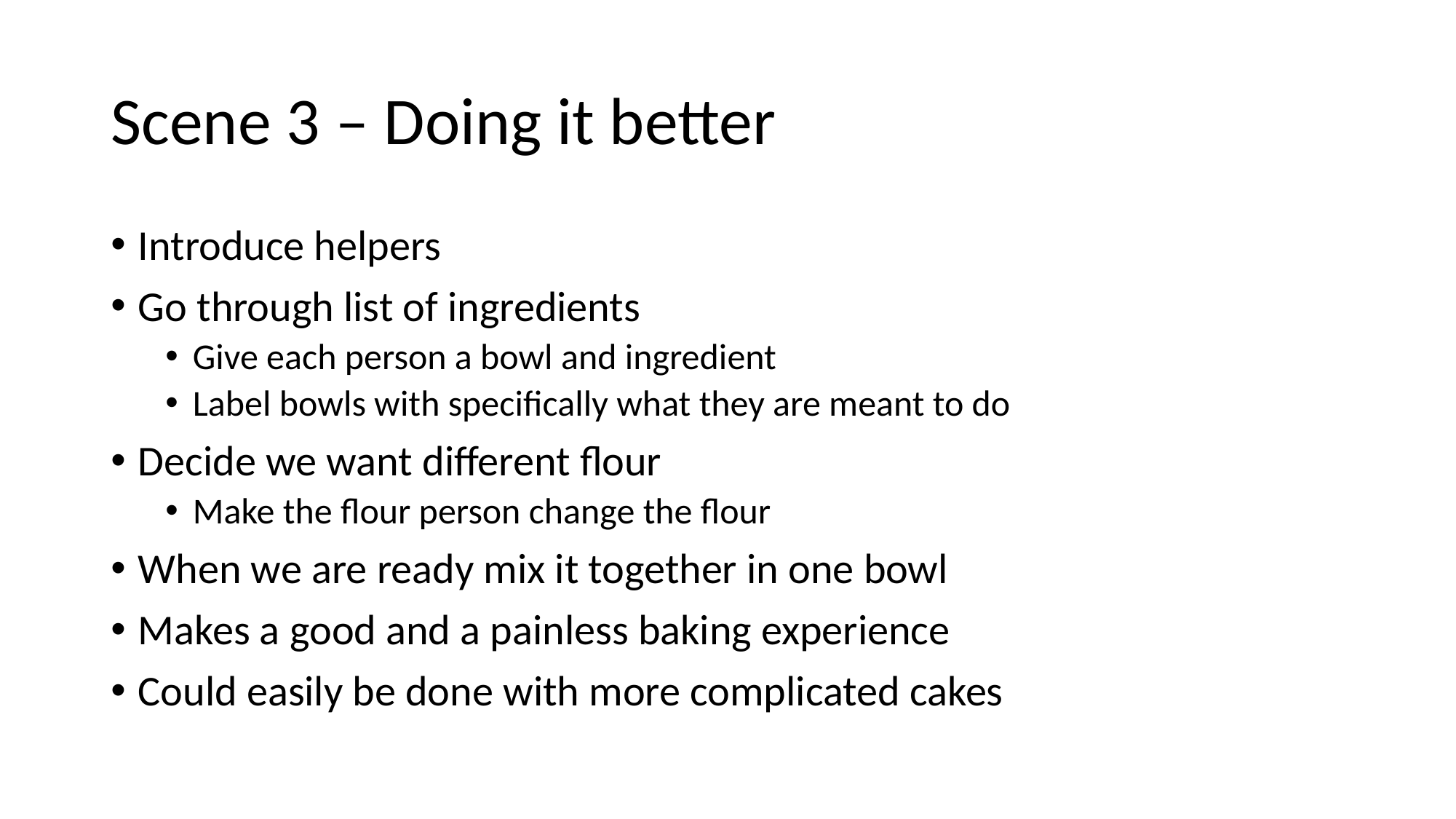

# Scene 3 – Doing it better
Introduce helpers
Go through list of ingredients
Give each person a bowl and ingredient
Label bowls with specifically what they are meant to do
Decide we want different flour
Make the flour person change the flour
When we are ready mix it together in one bowl
Makes a good and a painless baking experience
Could easily be done with more complicated cakes